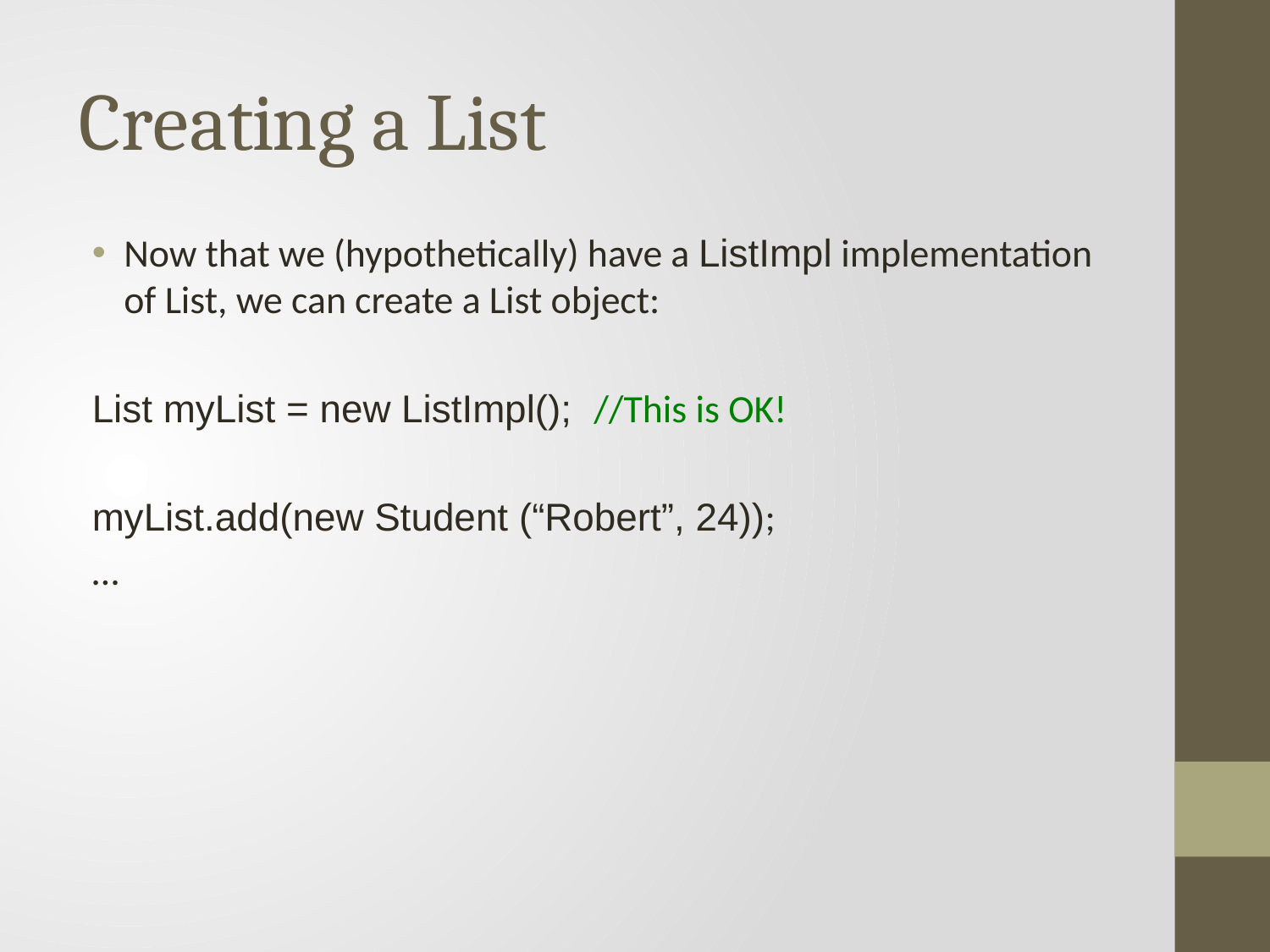

# Creating a List
Now that we (hypothetically) have a ListImpl implementation of List, we can create a List object:

List myList = new ListImpl();  //This is OK!

myList.add(new Student (“Robert”, 24));
…